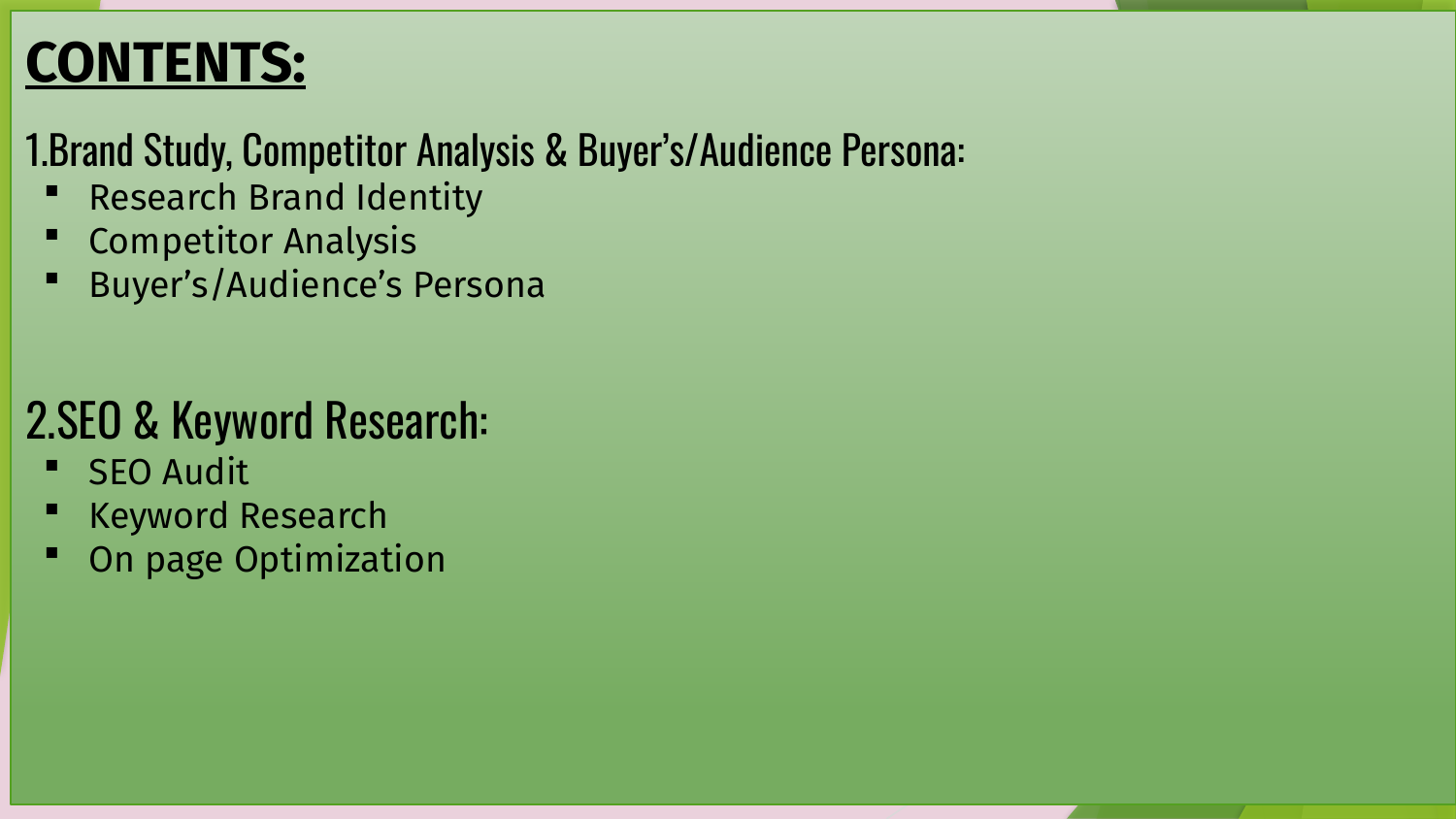

CONTENTS:

1.Brand Study, Competitor Analysis & Buyer’s/Audience Persona:
Research Brand Identity
Competitor Analysis
Buyer’s/Audience’s Persona

2.SEO & Keyword Research:
SEO Audit
Keyword Research
On page Optimization